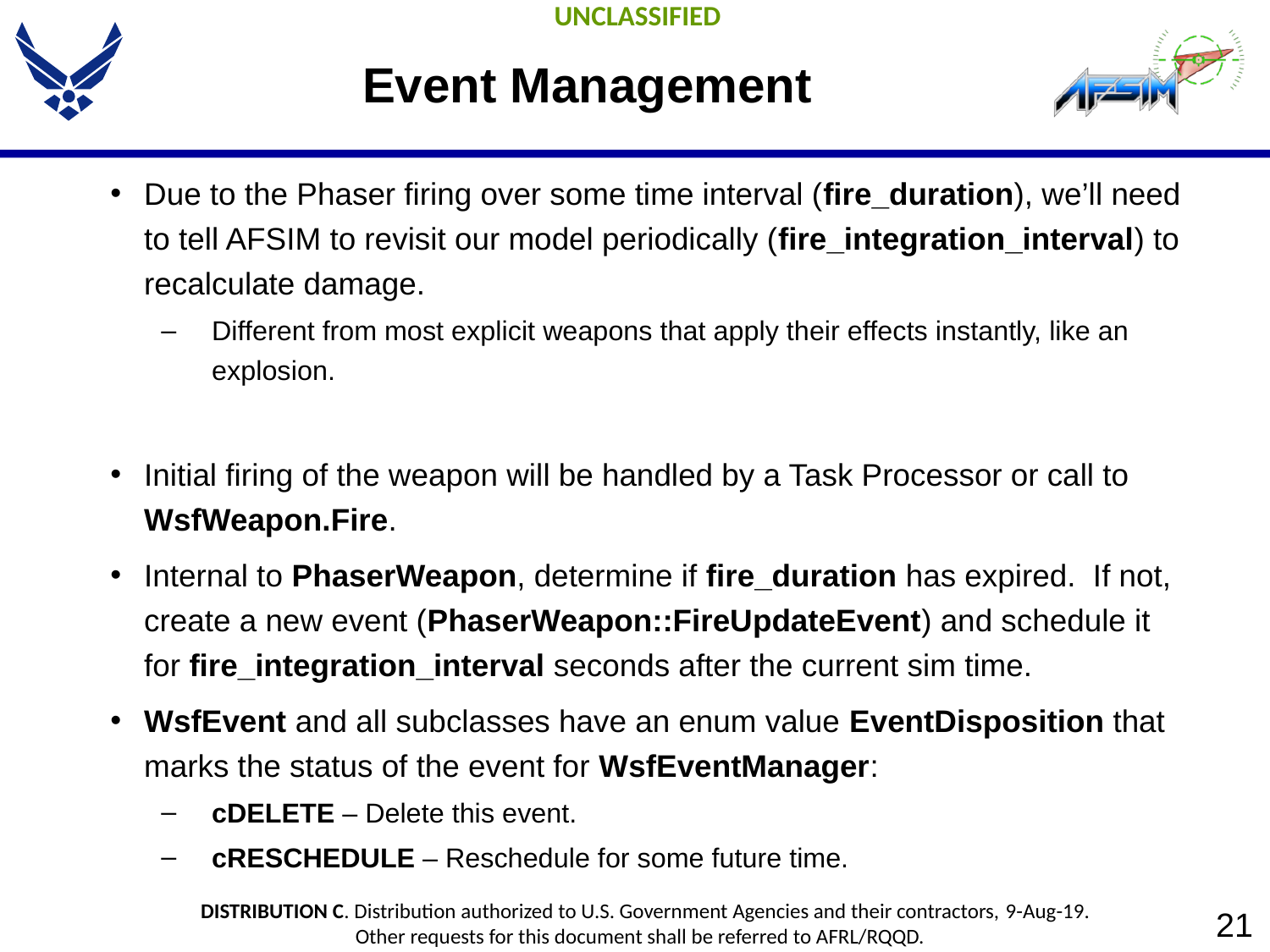

# Event Management
Due to the Phaser firing over some time interval (fire_duration), we’ll need to tell AFSIM to revisit our model periodically (fire_integration_interval) to recalculate damage.
Different from most explicit weapons that apply their effects instantly, like an explosion.

Initial firing of the weapon will be handled by a Task Processor or call to WsfWeapon.Fire.
Internal to PhaserWeapon, determine if fire_duration has expired.  If not, create a new event (PhaserWeapon::FireUpdateEvent) and schedule it for fire_integration_interval seconds after the current sim time.
WsfEvent and all subclasses have an enum value EventDisposition that marks the status of the event for WsfEventManager:
cDELETE – Delete this event.
cRESCHEDULE – Reschedule for some future time.